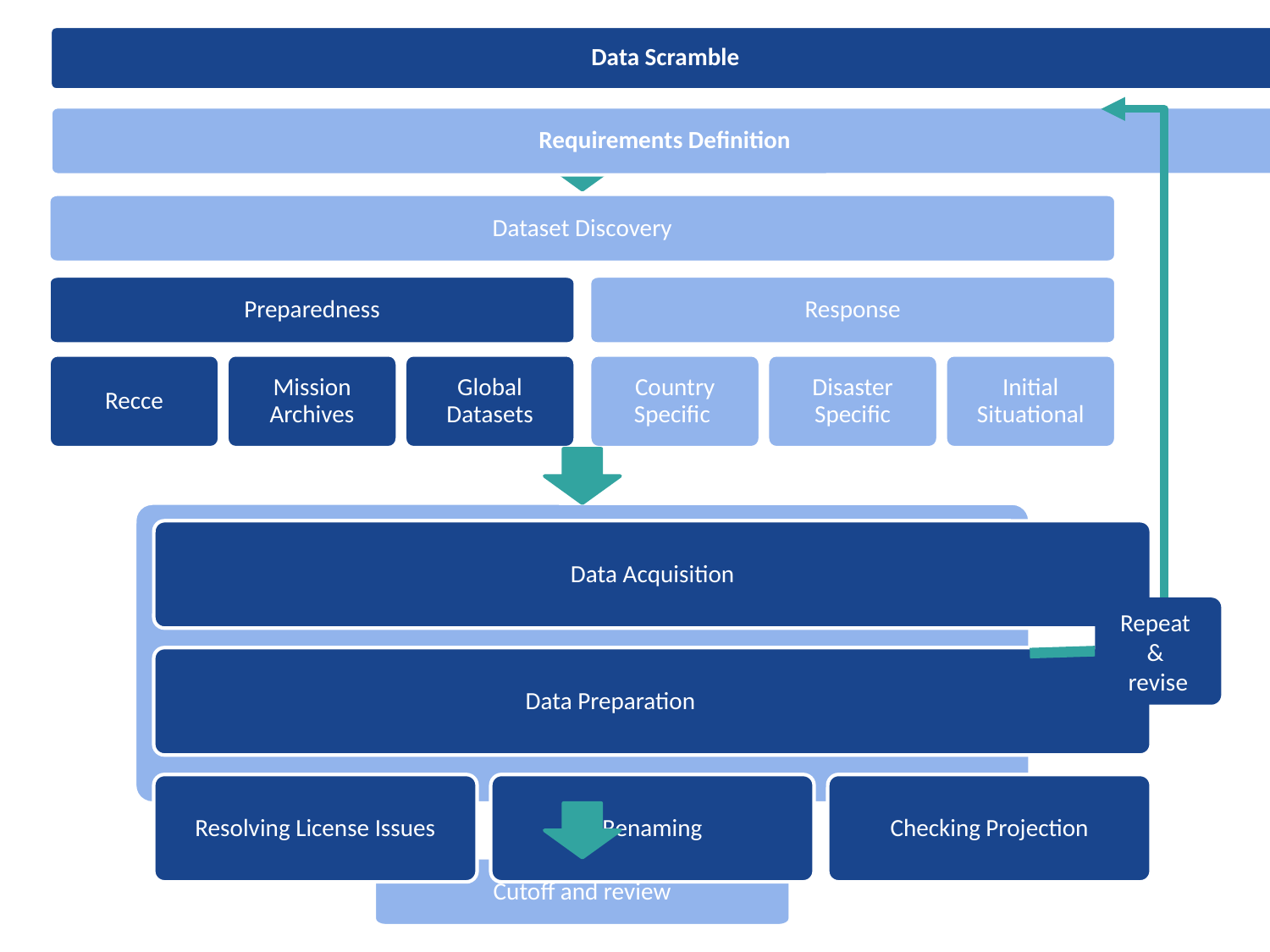

Data Scramble
Requirements Definition

Dataset Discovery
Preparedness
Recce
Mission Archives
Global Datasets
Response
Country Specific
Disaster Specific
Initial Situational

Data Acquisition
Data Preparation
Resolving License Issues
Renaming
Checking Projection
Repeat
&
revise

Cutoff and review